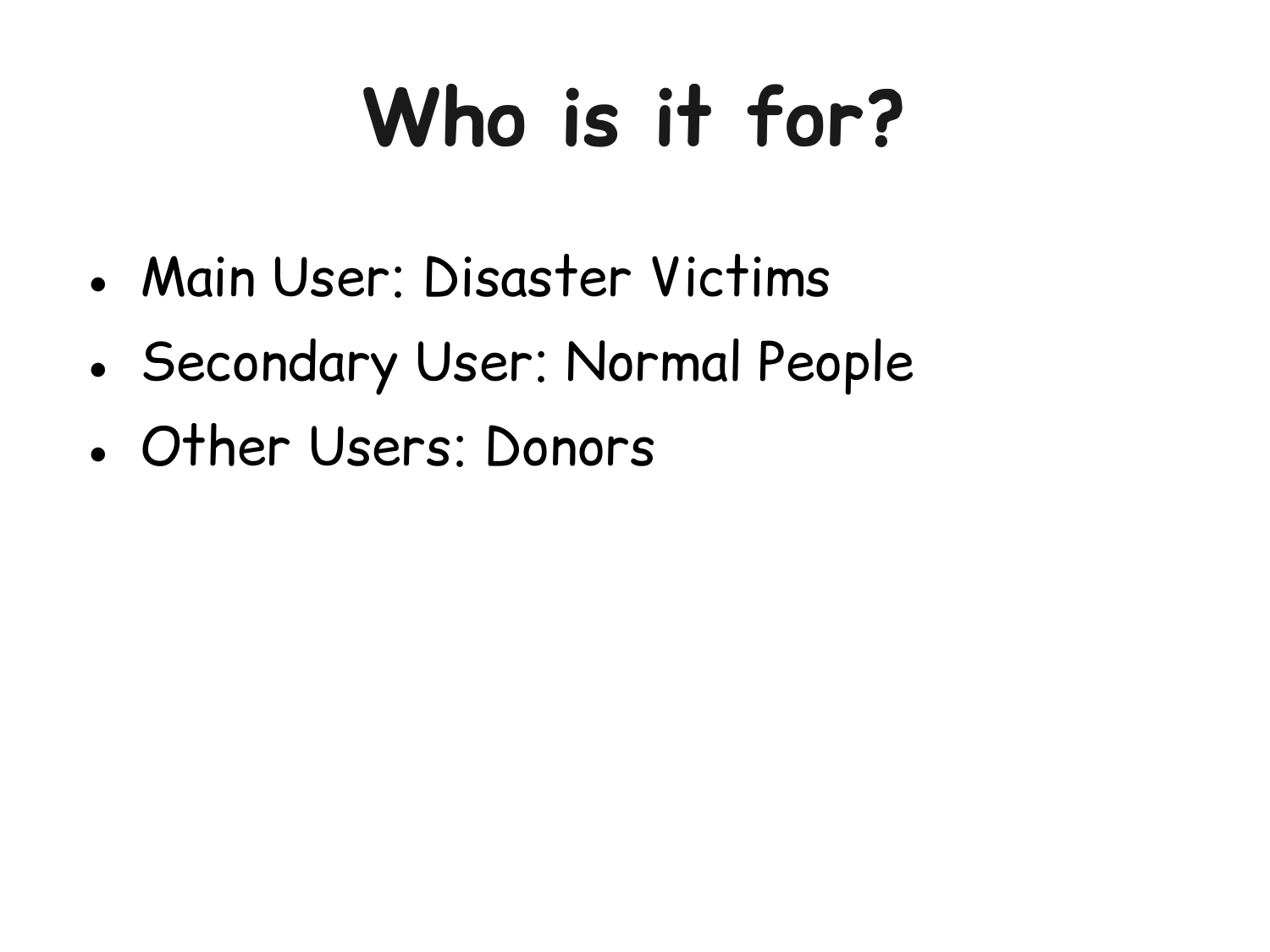

# Who is it for?
Main User: Disaster Victims
Secondary User: Normal People
Other Users: Donors